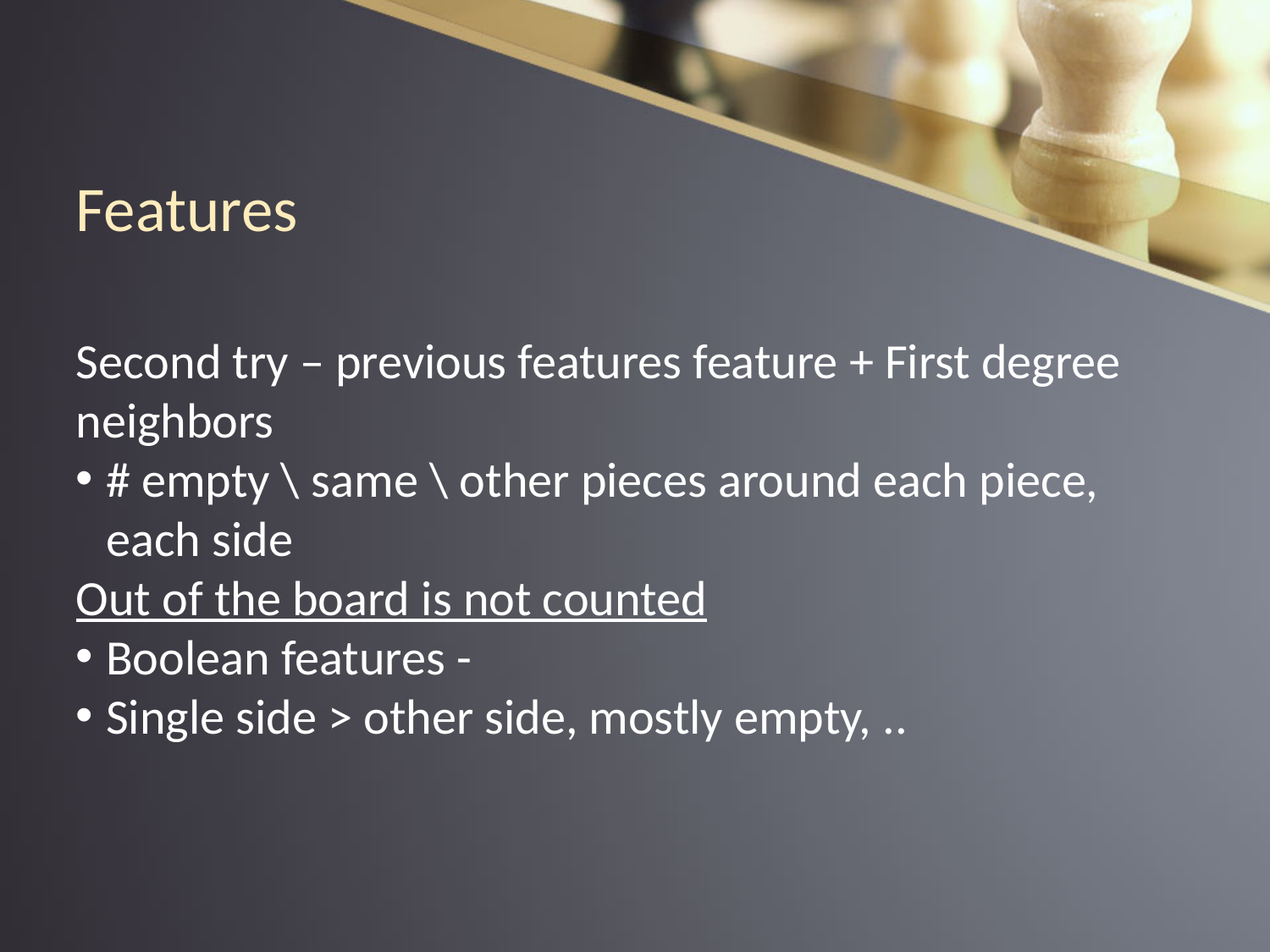

Features

Second try – previous features feature + First degree neighbors
# empty \ same \ other pieces around each piece, each side
Out of the board is not counted
Boolean features -
Single side > other side, mostly empty, ..